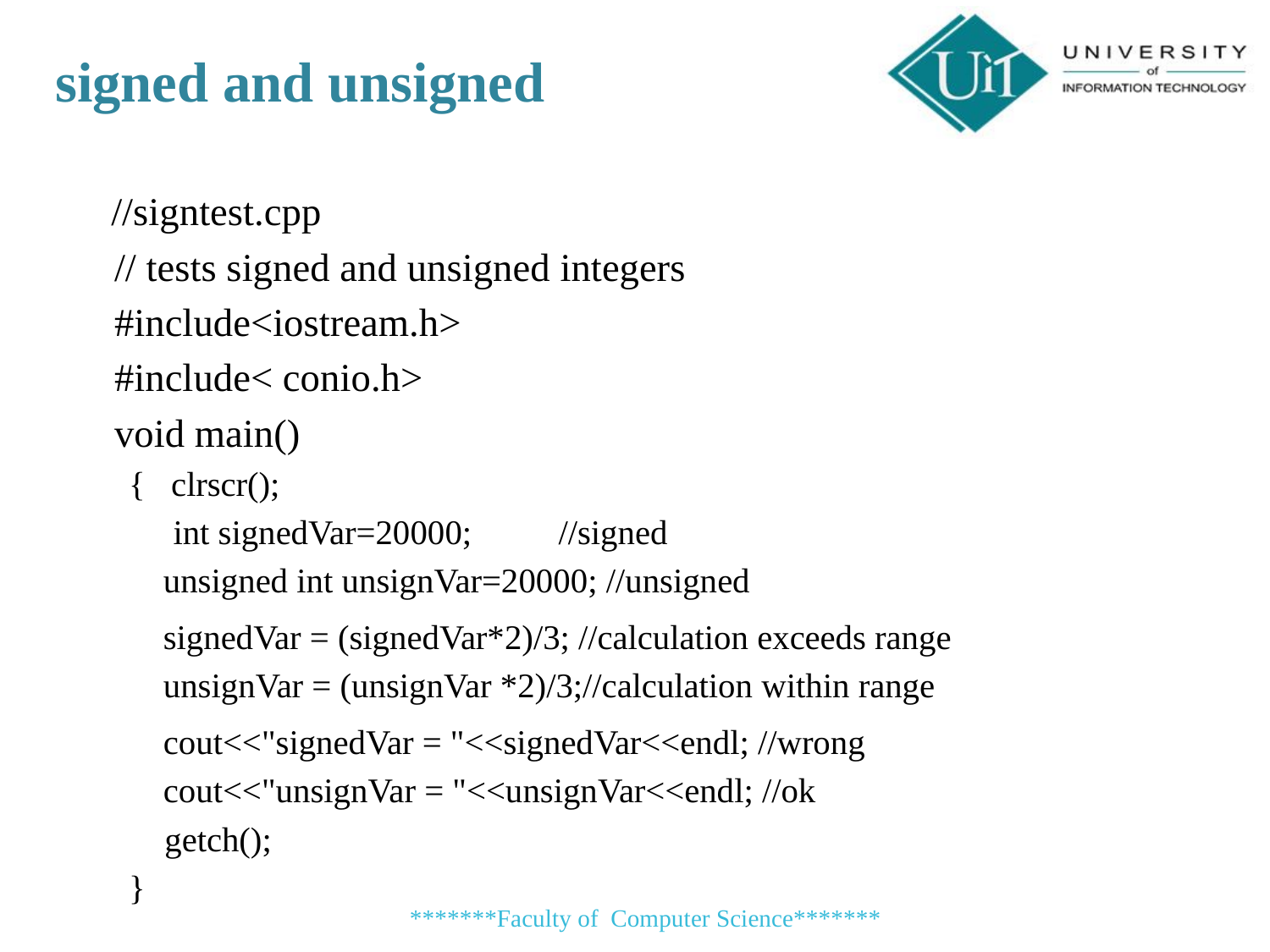

signed and unsigned
    //signtest.cpp
	// tests signed and unsigned integers
	#include<iostream.h>
	#include< conio.h>
	void main()
{   clrscr();
	 int signedVar=20000;          //signed
    unsigned int unsignVar=20000; //unsigned

    signedVar = (signedVar*2)/3; //calculation exceeds range
    unsignVar = (unsignVar *2)/3;//calculation within range

    cout<<"signedVar = "<<signedVar<<endl; //wrong
    cout<<"unsignVar = "<<unsignVar<<endl; //ok
	getch();
}
*******Faculty of  Computer Science*******